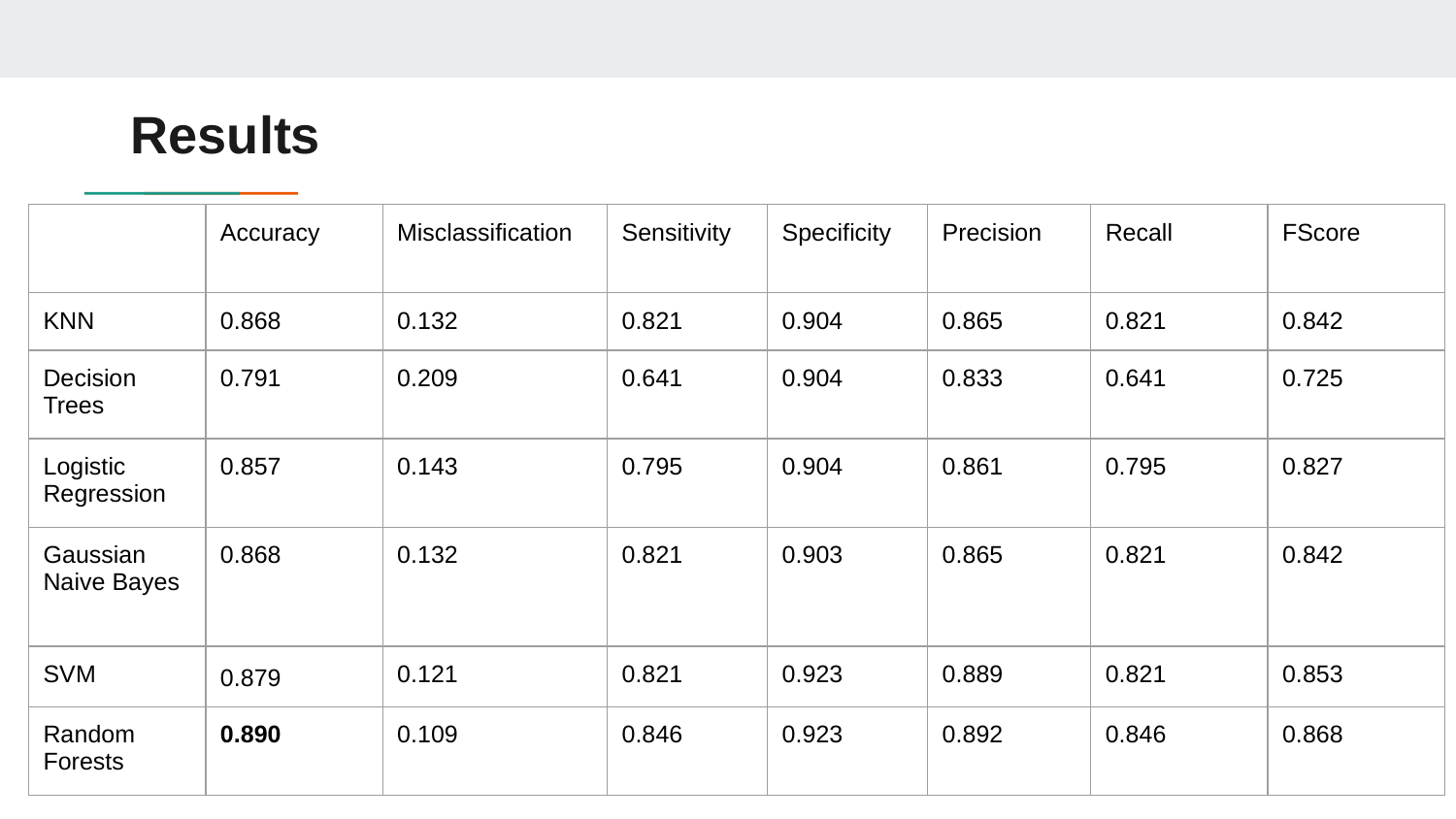

# Results
|  | Accuracy | Misclassification | Sensitivity | Specificity | Precision | Recall | FScore |
| --- | --- | --- | --- | --- | --- | --- | --- |
| KNN | 0.868 | 0.132 | 0.821 | 0.904 | 0.865 | 0.821 | 0.842 |
| Decision Trees | 0.791 | 0.209 | 0.641 | 0.904 | 0.833 | 0.641 | 0.725 |
| Logistic Regression | 0.857 | 0.143 | 0.795 | 0.904 | 0.861 | 0.795 | 0.827 |
| Gaussian Naive Bayes | 0.868 | 0.132 | 0.821 | 0.903 | 0.865 | 0.821 | 0.842 |
| SVM | 0.879 | 0.121 | 0.821 | 0.923 | 0.889 | 0.821 | 0.853 |
| Random Forests | 0.890 | 0.109 | 0.846 | 0.923 | 0.892 | 0.846 | 0.868 |